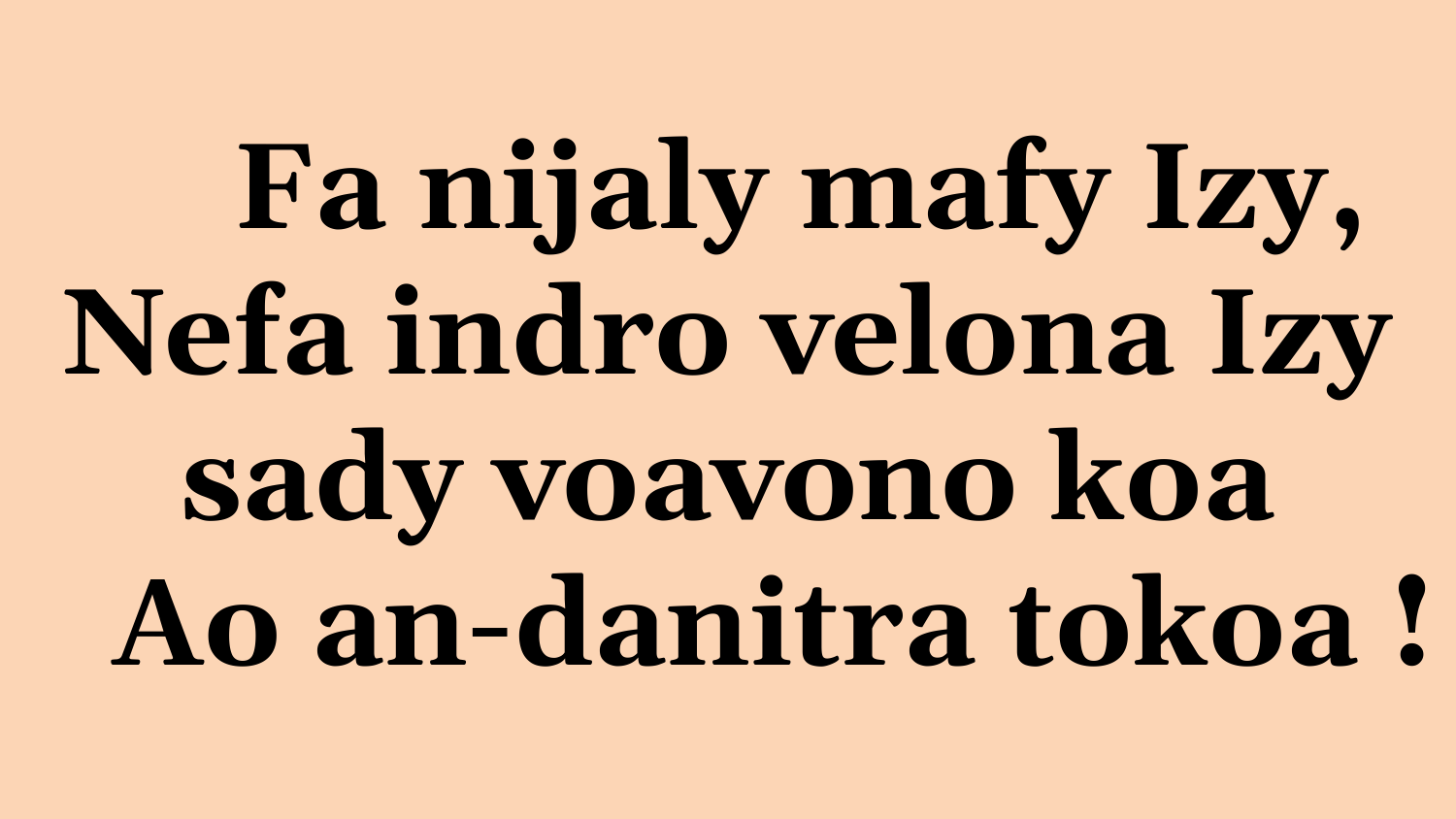

# Fa nijaly mafy Izy, Nefa indro velona Izy sady voavono koa Ao an-danitra tokoa !